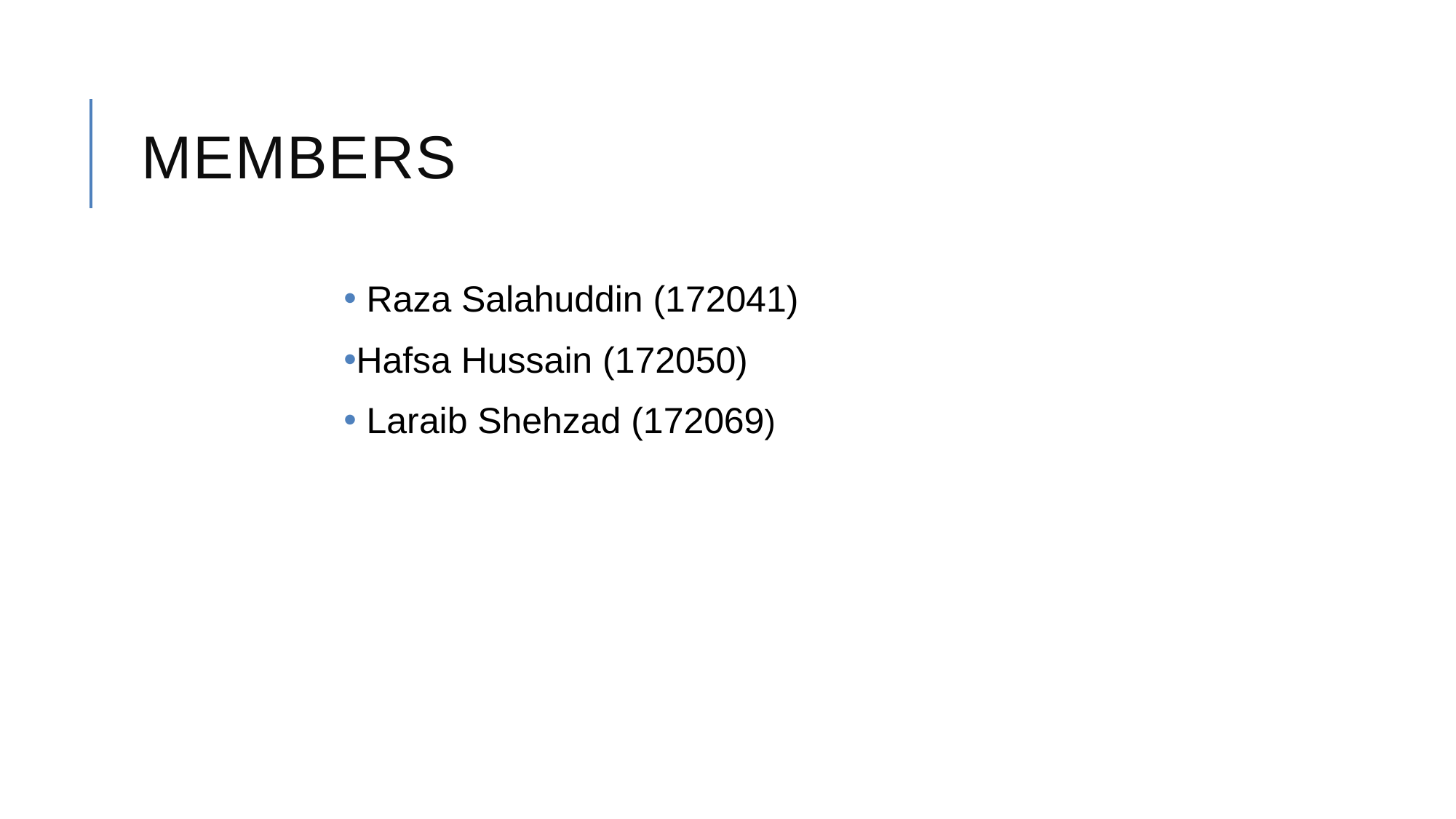

# MEMBERS
 Raza Salahuddin (172041)
Hafsa Hussain (172050)
 Laraib Shehzad (172069)